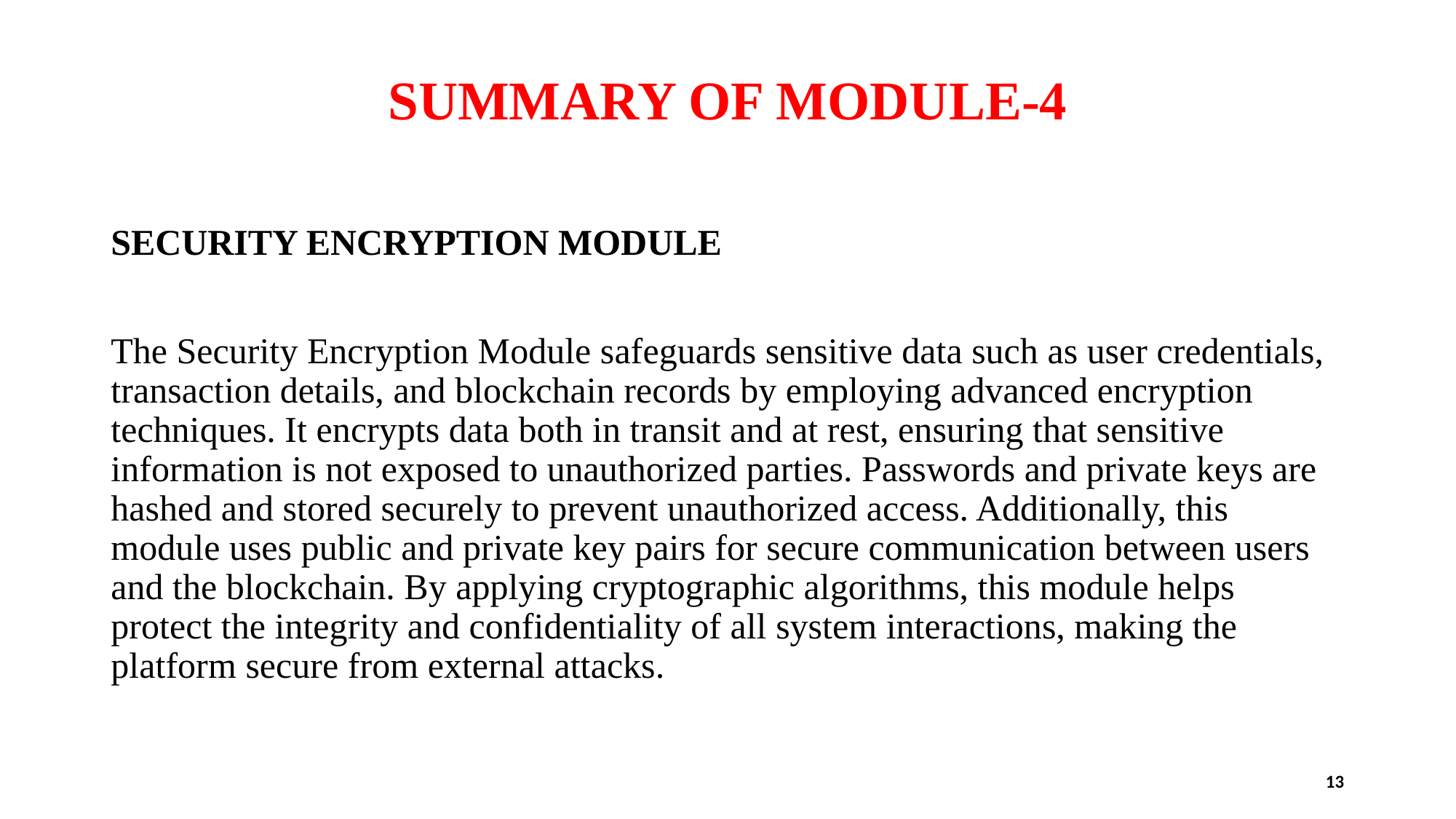

# SUMMARY OF MODULE-4
SECURITY ENCRYPTION MODULE

The Security Encryption Module safeguards sensitive data such as user credentials, transaction details, and blockchain records by employing advanced encryption techniques. It encrypts data both in transit and at rest, ensuring that sensitive information is not exposed to unauthorized parties. Passwords and private keys are hashed and stored securely to prevent unauthorized access. Additionally, this module uses public and private key pairs for secure communication between users and the blockchain. By applying cryptographic algorithms, this module helps protect the integrity and confidentiality of all system interactions, making the platform secure from external attacks.
13